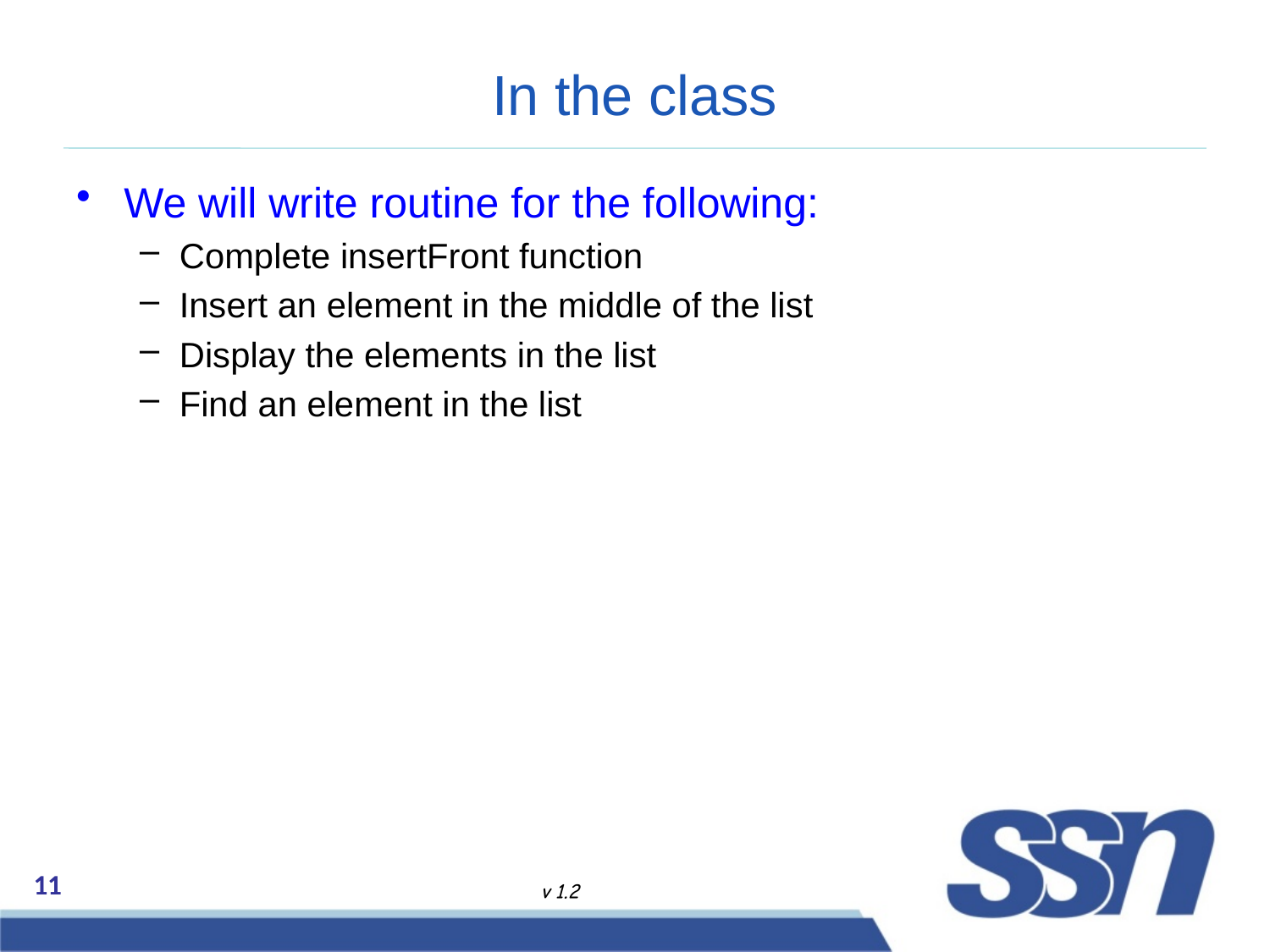

# In the class
We will write routine for the following:
Complete insertFront function
Insert an element in the middle of the list
Display the elements in the list
Find an element in the list